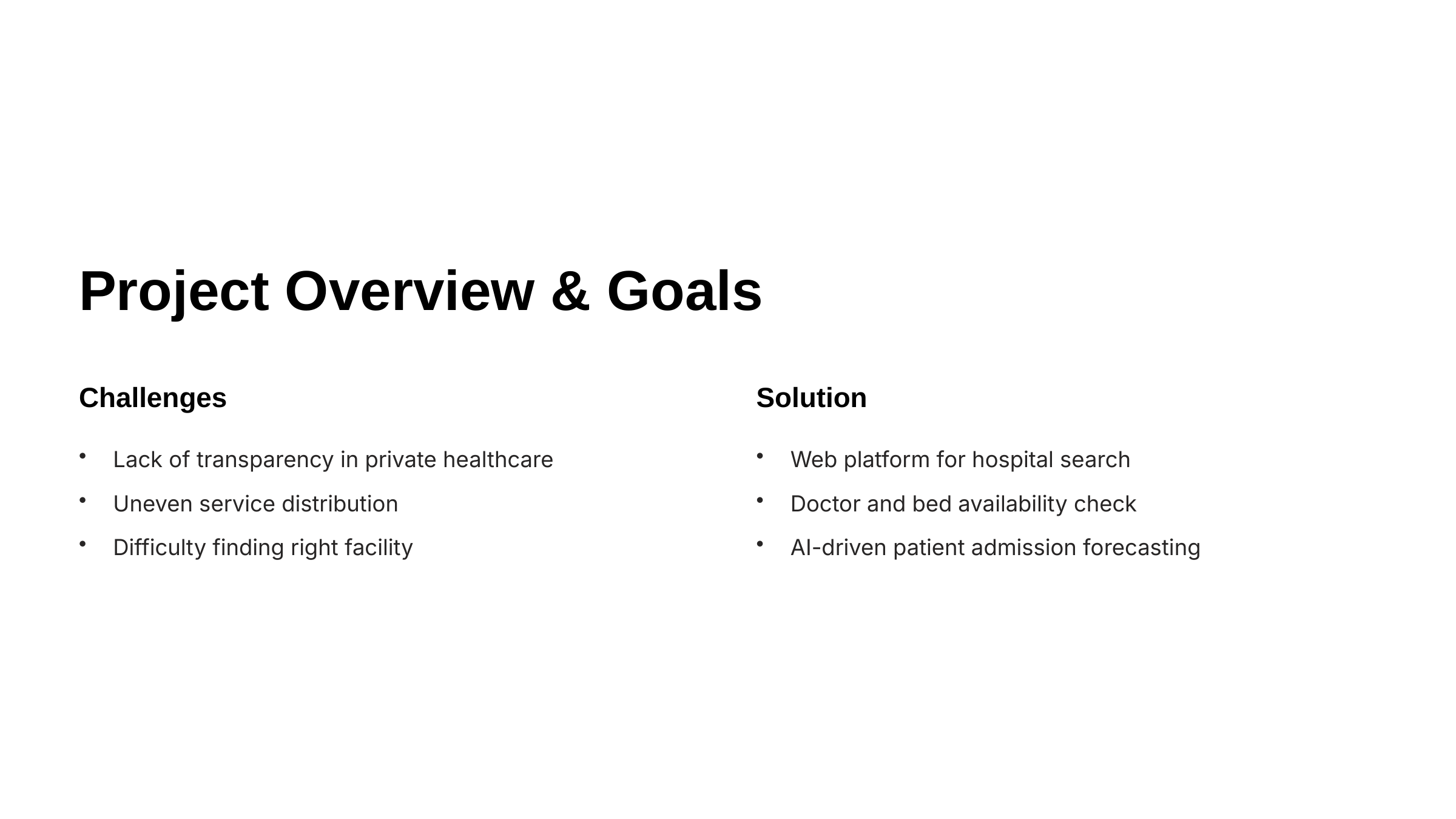

Project Overview & Goals
Challenges
Solution
Lack of transparency in private healthcare
Web platform for hospital search
Uneven service distribution
Doctor and bed availability check
Difficulty finding right facility
AI-driven patient admission forecasting